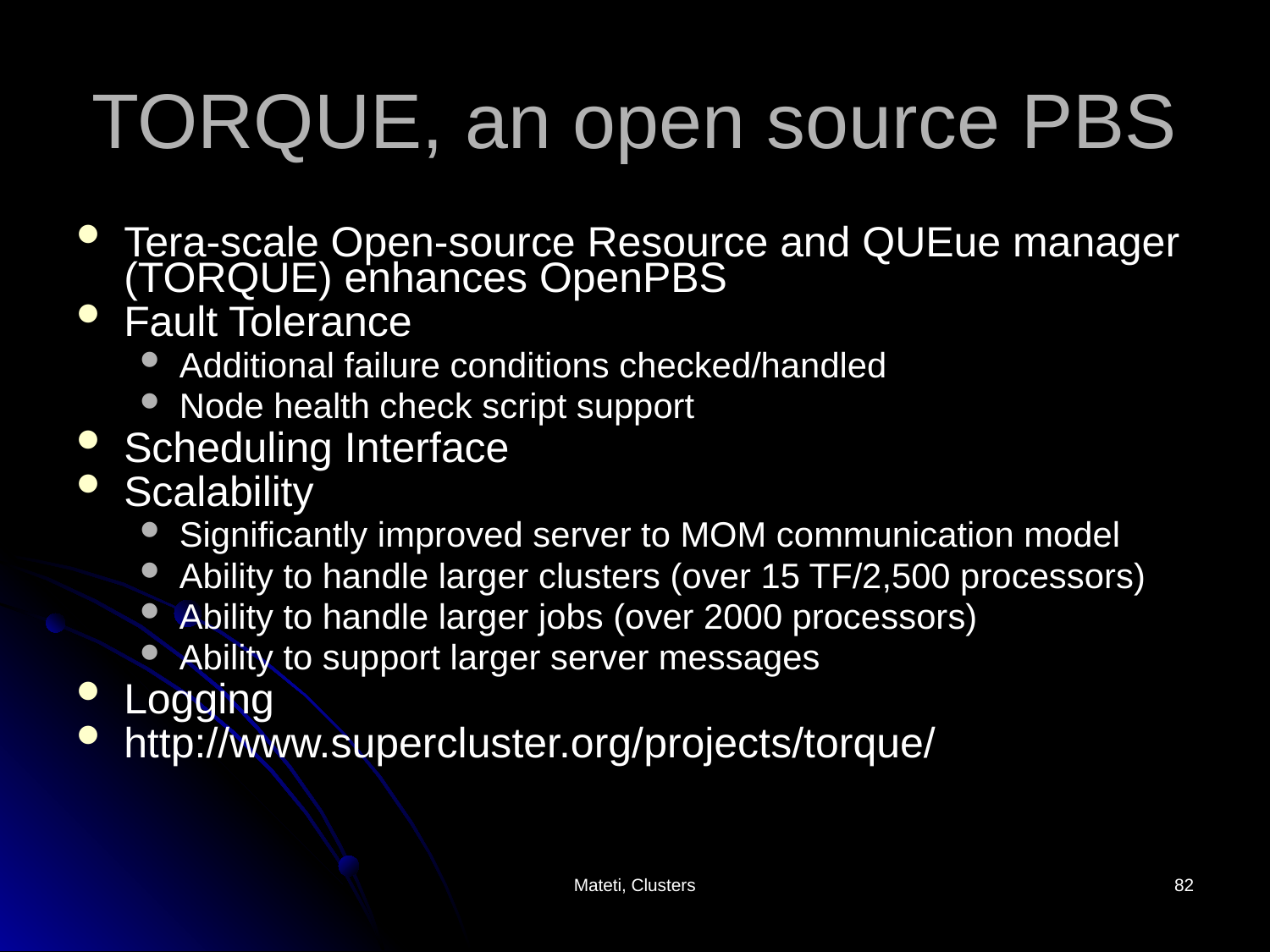

# TORQUE, an open source PBS
Tera-scale Open-source Resource and QUEue manager (TORQUE) enhances OpenPBS
Fault Tolerance
Additional failure conditions checked/handled
Node health check script support
Scheduling Interface
Scalability
Significantly improved server to MOM communication model
Ability to handle larger clusters (over 15 TF/2,500 processors)
Ability to handle larger jobs (over 2000 processors)
Ability to support larger server messages
Logging
http://www.supercluster.org/projects/torque/
Mateti, Clusters
82